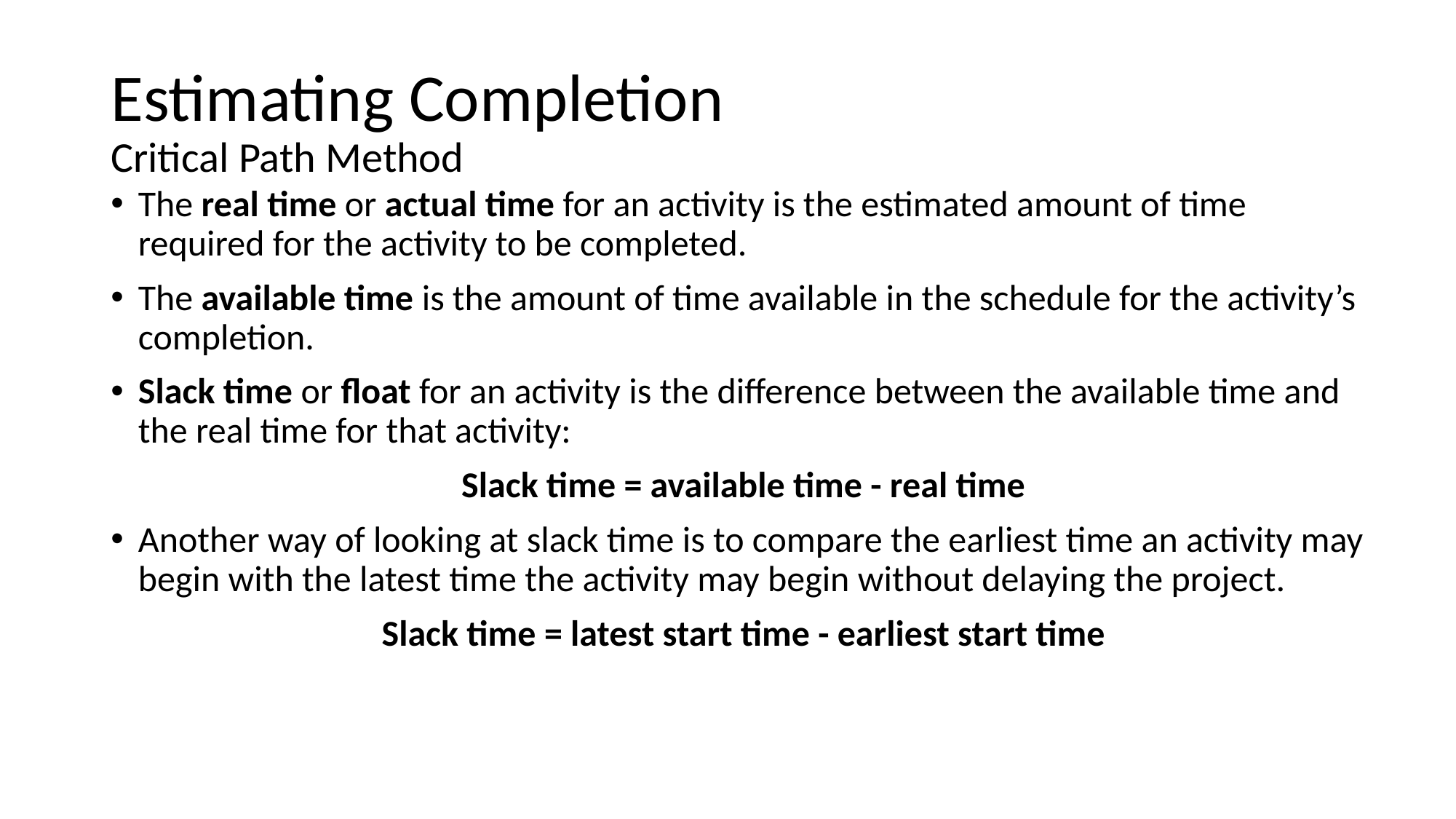

# Estimating Completion Critical Path Method
The real time or actual time for an activity is the estimated amount of time required for the activity to be completed.
The available time is the amount of time available in the schedule for the activity’s completion.
Slack time or float for an activity is the difference between the available time and the real time for that activity:
Slack time = available time - real time
Another way of looking at slack time is to compare the earliest time an activity may begin with the latest time the activity may begin without delaying the project.
Slack time = latest start time - earliest start time